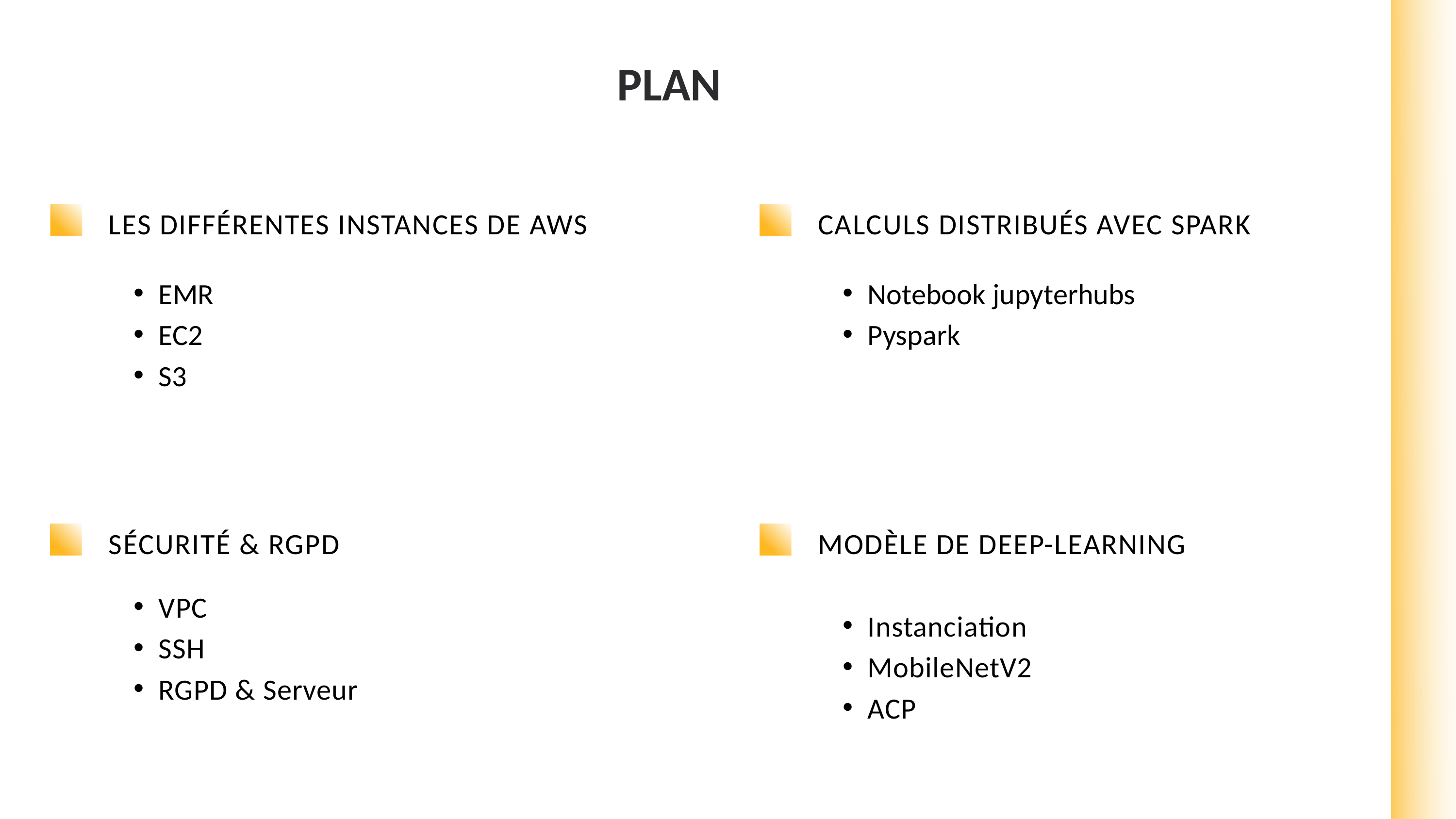

PLAN
LES DIFFÉRENTES INSTANCES DE AWS
EMR
EC2
S3
CALCULS DISTRIBUÉS AVEC SPARK
Notebook jupyterhubs
Pyspark

SÉCURITÉ & RGPD
VPC
SSH
RGPD & Serveur
MODÈLE DE DEEP-LEARNING
Instanciation
MobileNetV2
ACP